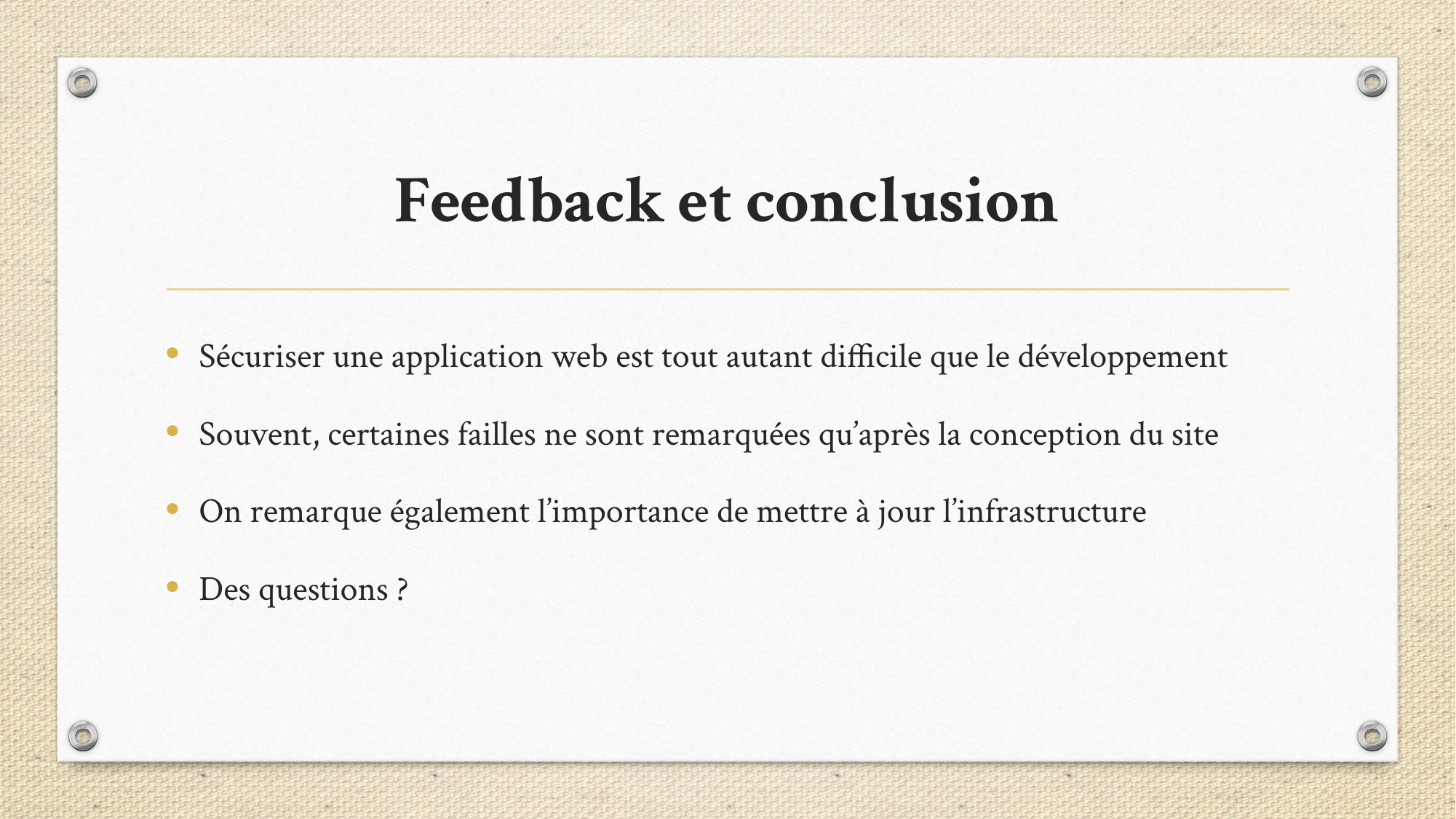

# Feedback et conclusion
Sécuriser une application web est tout autant difficile que le développement
Souvent, certaines failles ne sont remarquées qu’après la conception du site
On remarque également l’importance de mettre à jour l’infrastructure
Des questions ?